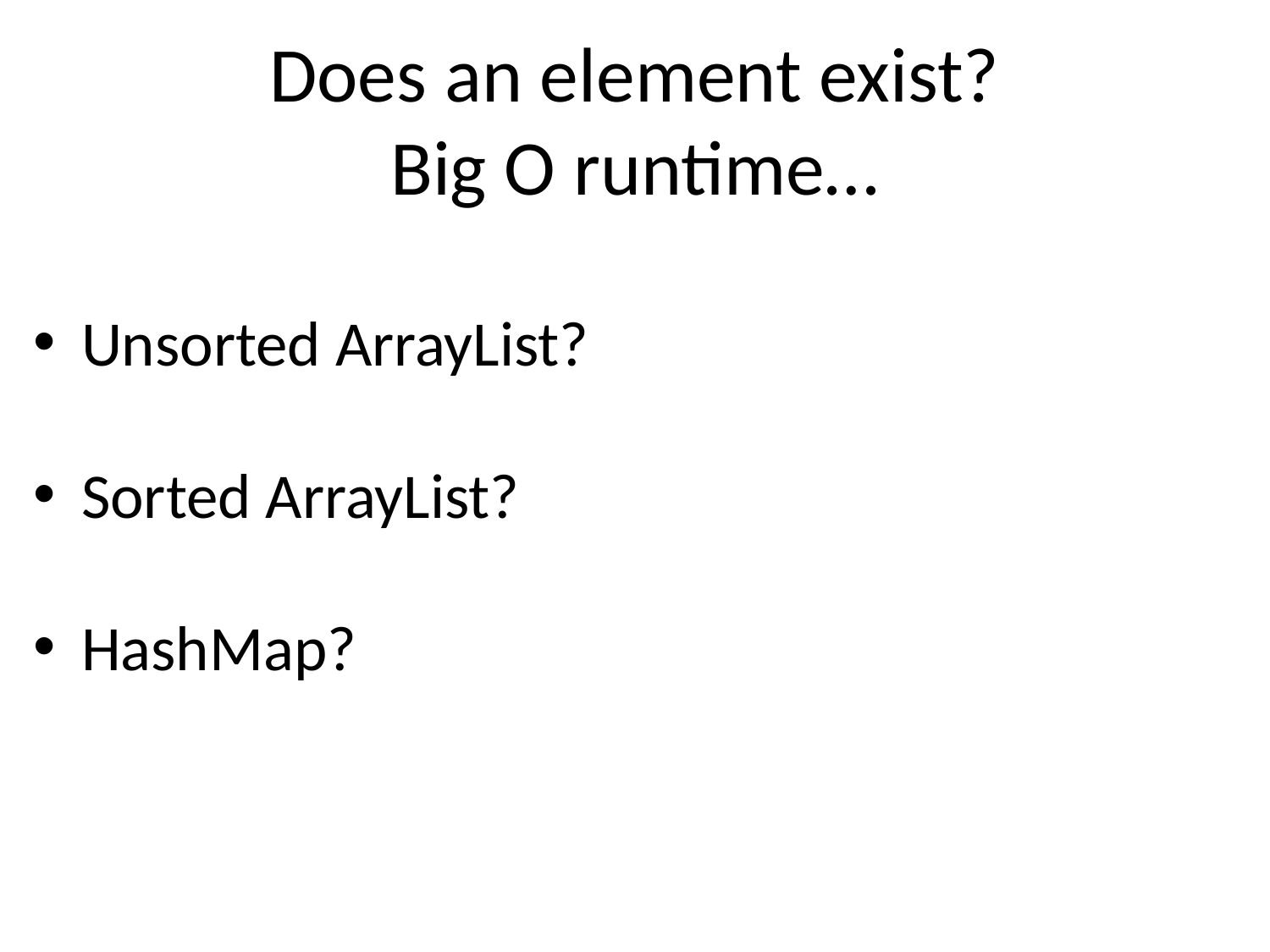

Does an element exist?
Big O runtime…
Unsorted ArrayList?

Sorted ArrayList?

HashMap?